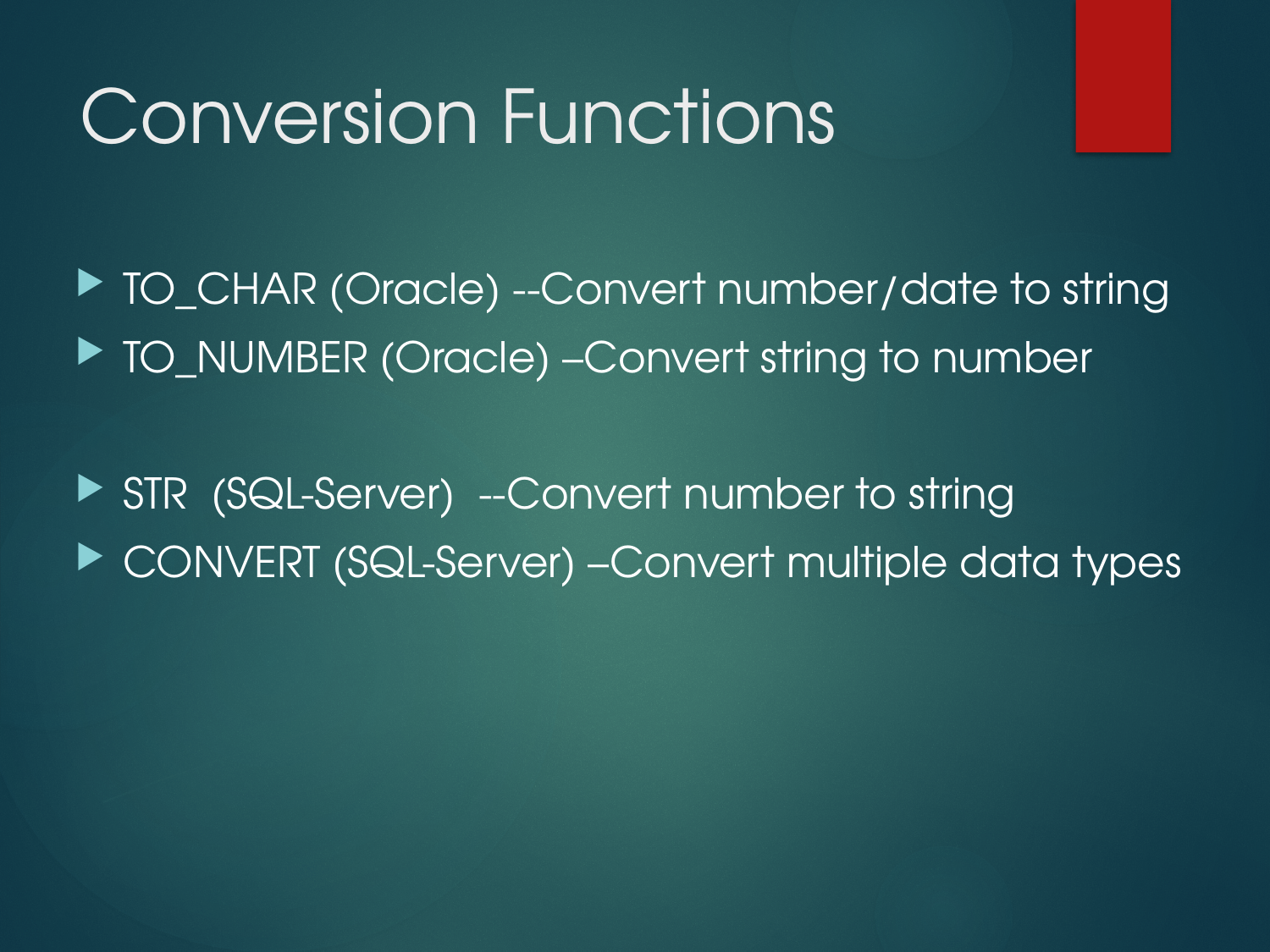

# Conversion Functions
TO_CHAR (Oracle) --Convert number/date to string
TO_NUMBER (Oracle) –Convert string to number

STR  (SQL-Server)  --Convert number to string
CONVERT (SQL-Server) –Convert multiple data types